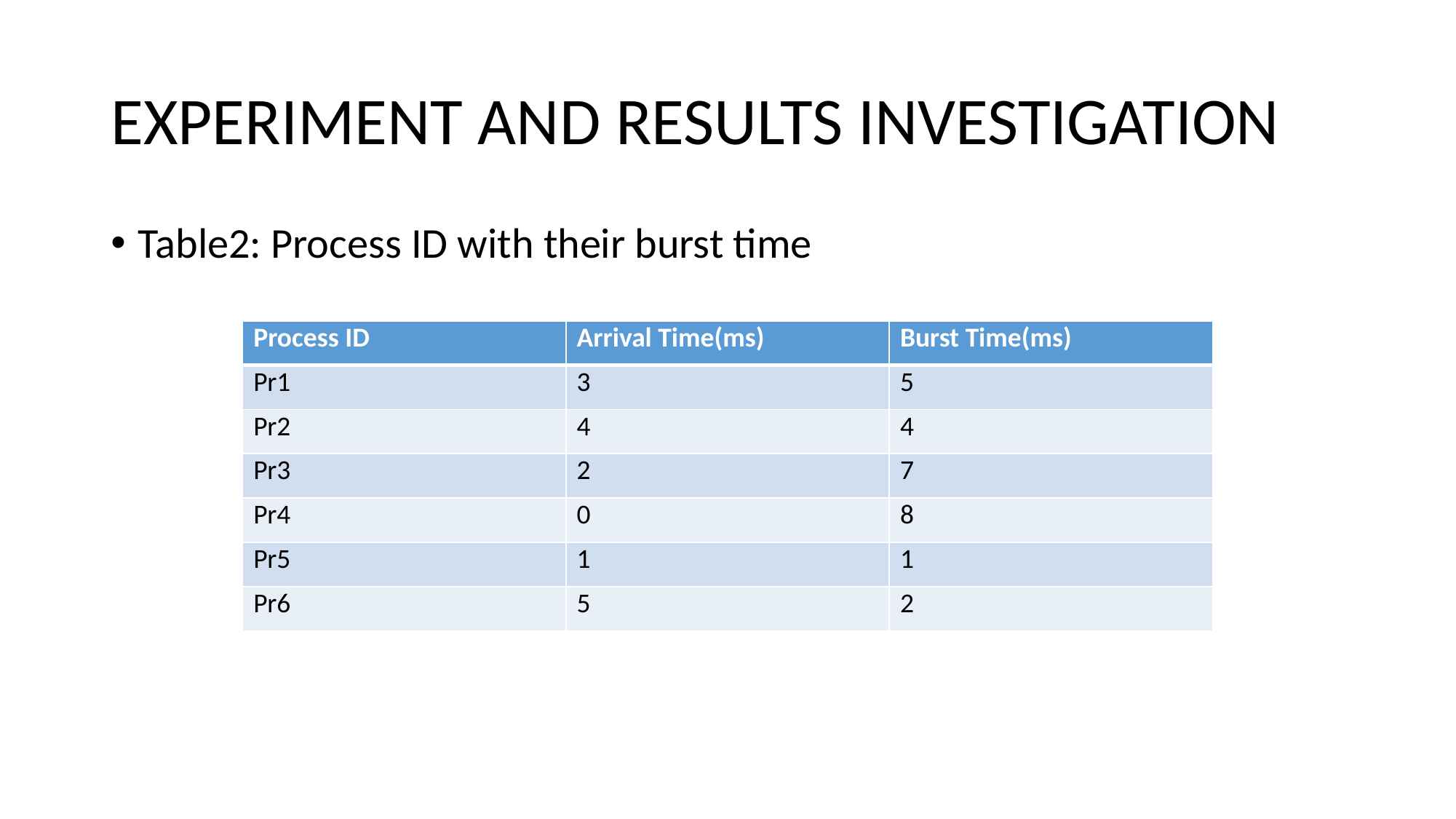

# EXPERIMENT AND RESULTS INVESTIGATION
Table2: Process ID with their burst time

| Process ID | Arrival Time(ms) | Burst Time(ms) |
| --- | --- | --- |
| Pr1 | 3 | 5 |
| Pr2 | 4 | 4 |
| Pr3 | 2 | 7 |
| Pr4 | 0 | 8 |
| Pr5 | 1 | 1 |
| Pr6 | 5 | 2 |